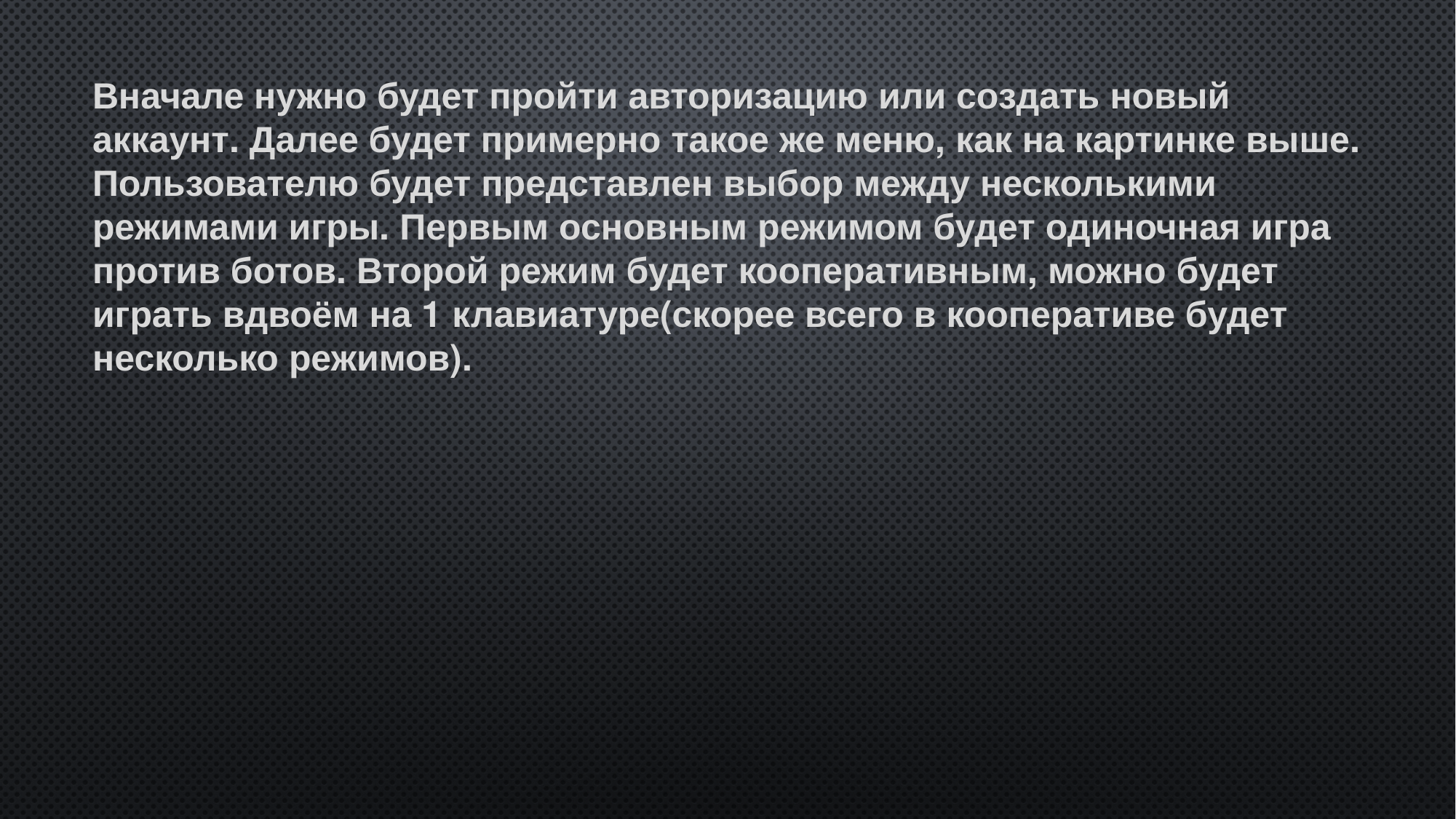

Вначале нужно будет пройти авторизацию или создать новый аккаунт. Далее будет примерно такое же меню, как на картинке выше. Пользователю будет представлен выбор между несколькими режимами игры. Первым основным режимом будет одиночная игра против ботов. Второй режим будет кооперативным, можно будет играть вдвоём на 1 клавиатуре(скорее всего в кооперативе будет несколько режимов).